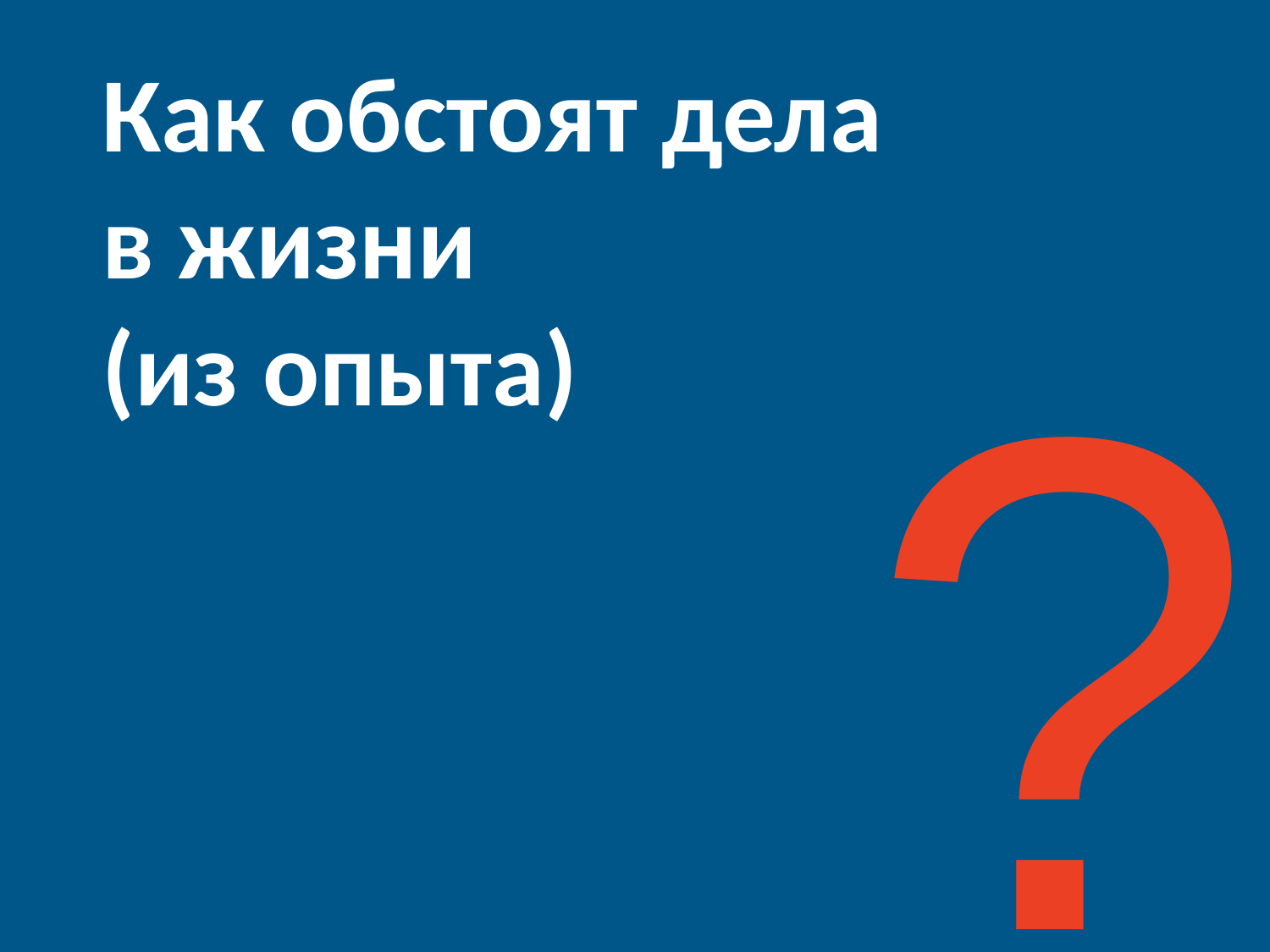

# Как обстоят дела в жизни (из опыта)
?